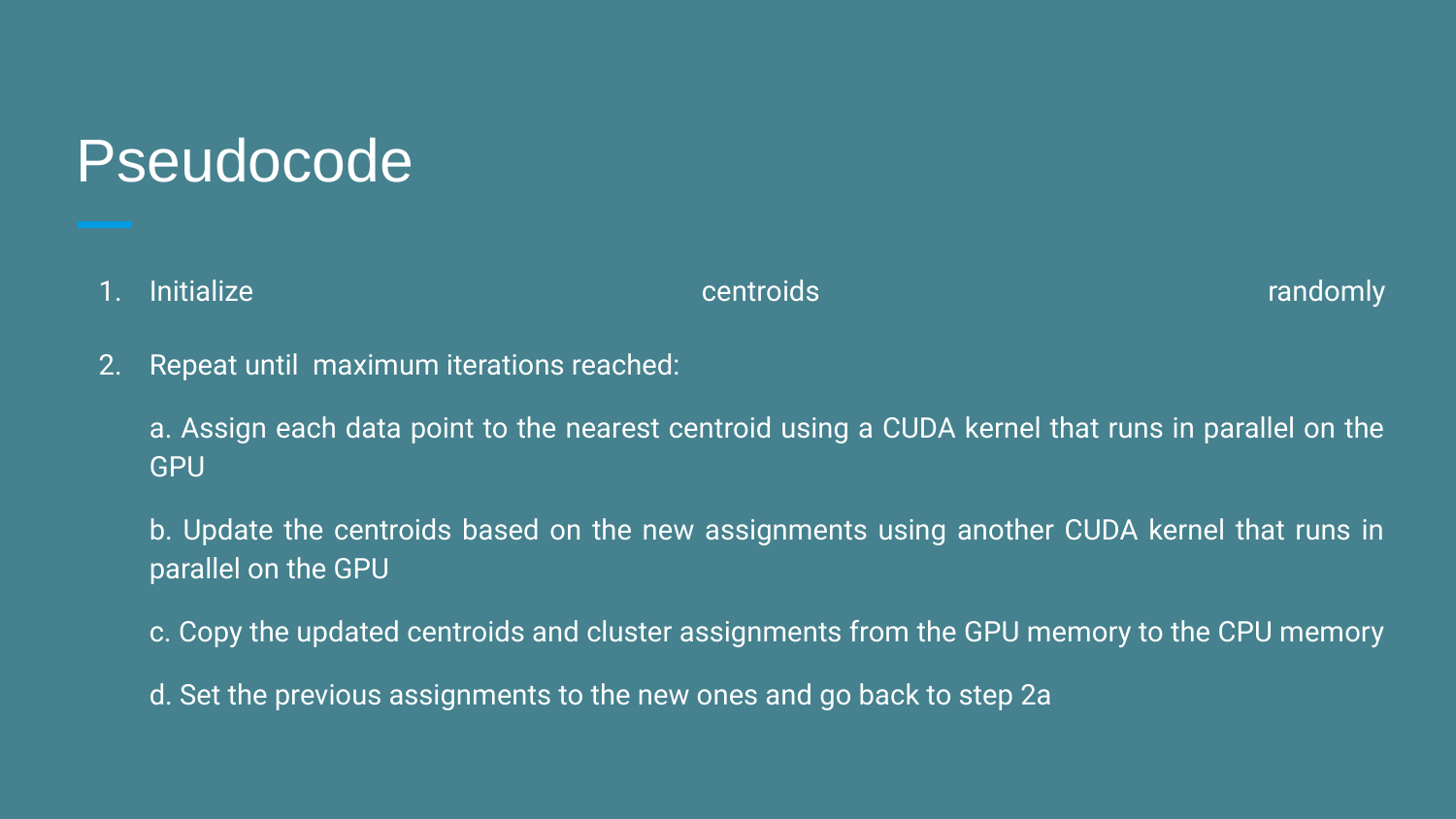

# Pseudocode
Initialize centroids randomly
Repeat until  maximum iterations reached:
a. Assign each data point to the nearest centroid using a CUDA kernel that runs in parallel on the GPU
b. Update the centroids based on the new assignments using another CUDA kernel that runs in parallel on the GPU
c. Copy the updated centroids and cluster assignments from the GPU memory to the CPU memory
d. Set the previous assignments to the new ones and go back to step 2a